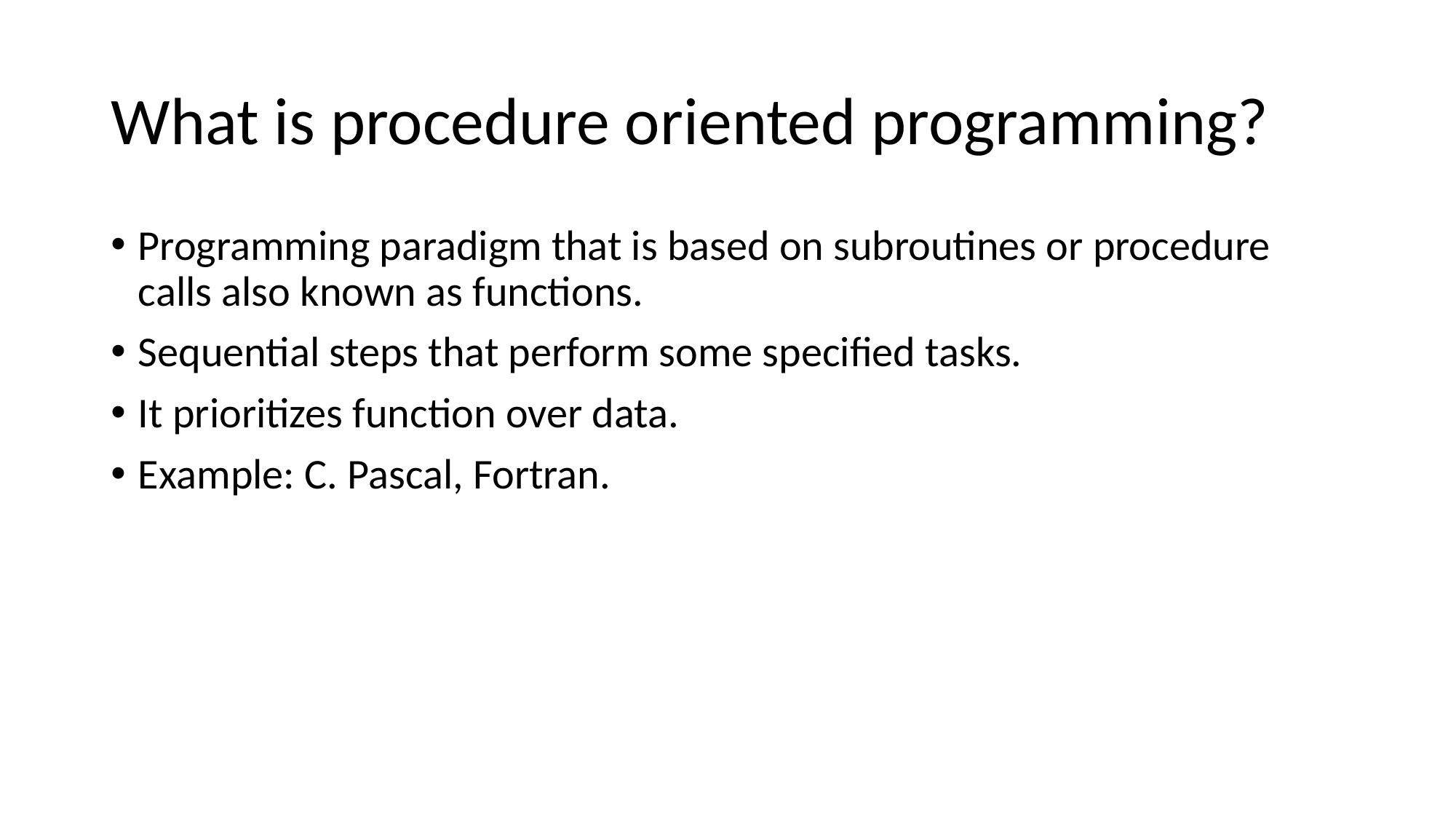

# What is procedure oriented programming?
Programming paradigm that is based on subroutines or procedure calls also known as functions.
Sequential steps that perform some specified tasks.
It prioritizes function over data.
Example: C. Pascal, Fortran.